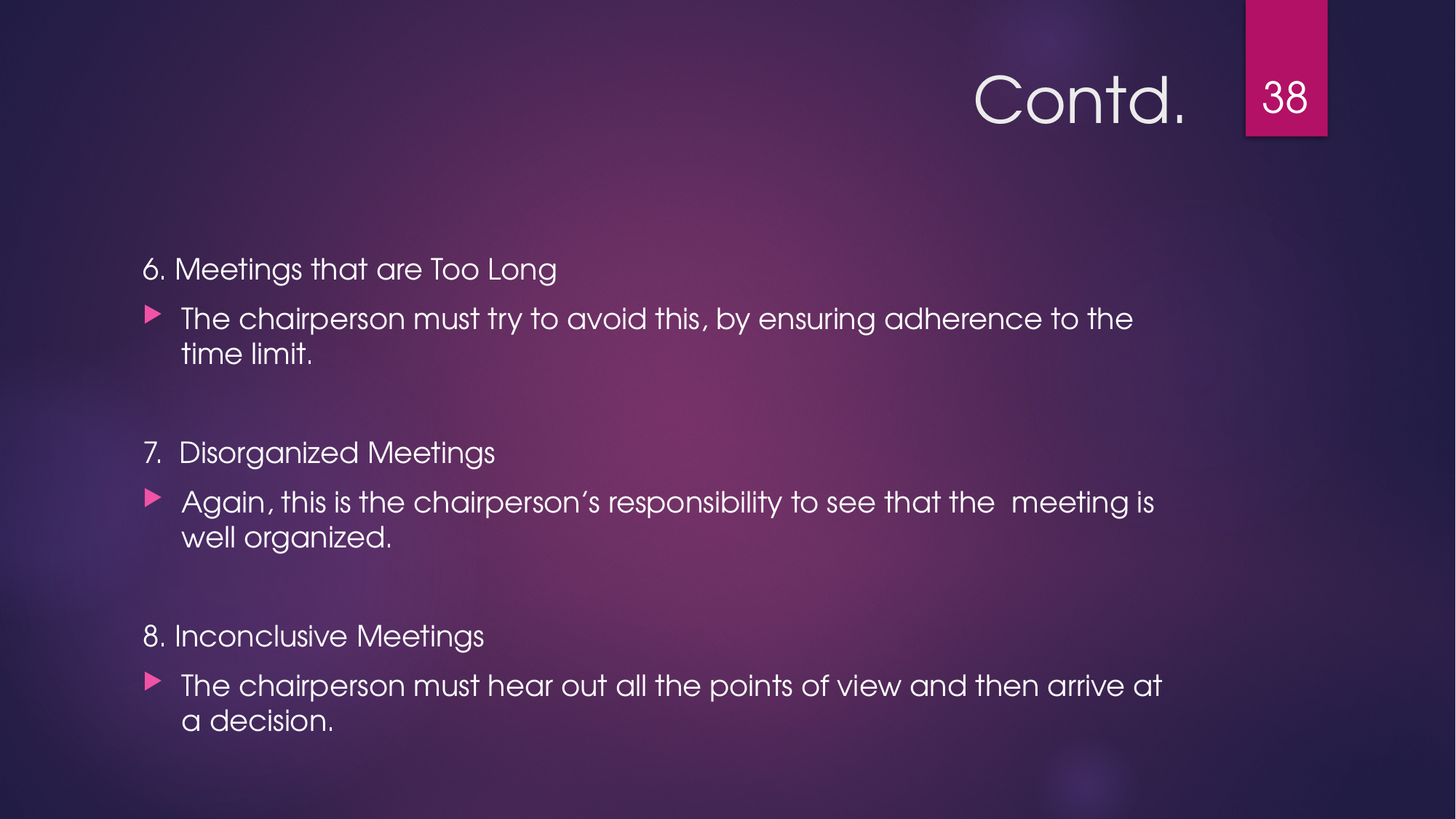

38
# Contd.
6. Meetings that are Too Long
The chairperson must try to avoid this, by ensuring adherence to the time limit.

7.  Disorganized Meetings
Again, this is the chairperson’s responsibility to see that the  meeting is well organized.

8. Inconclusive Meetings
The chairperson must hear out all the points of view and then arrive at a decision.